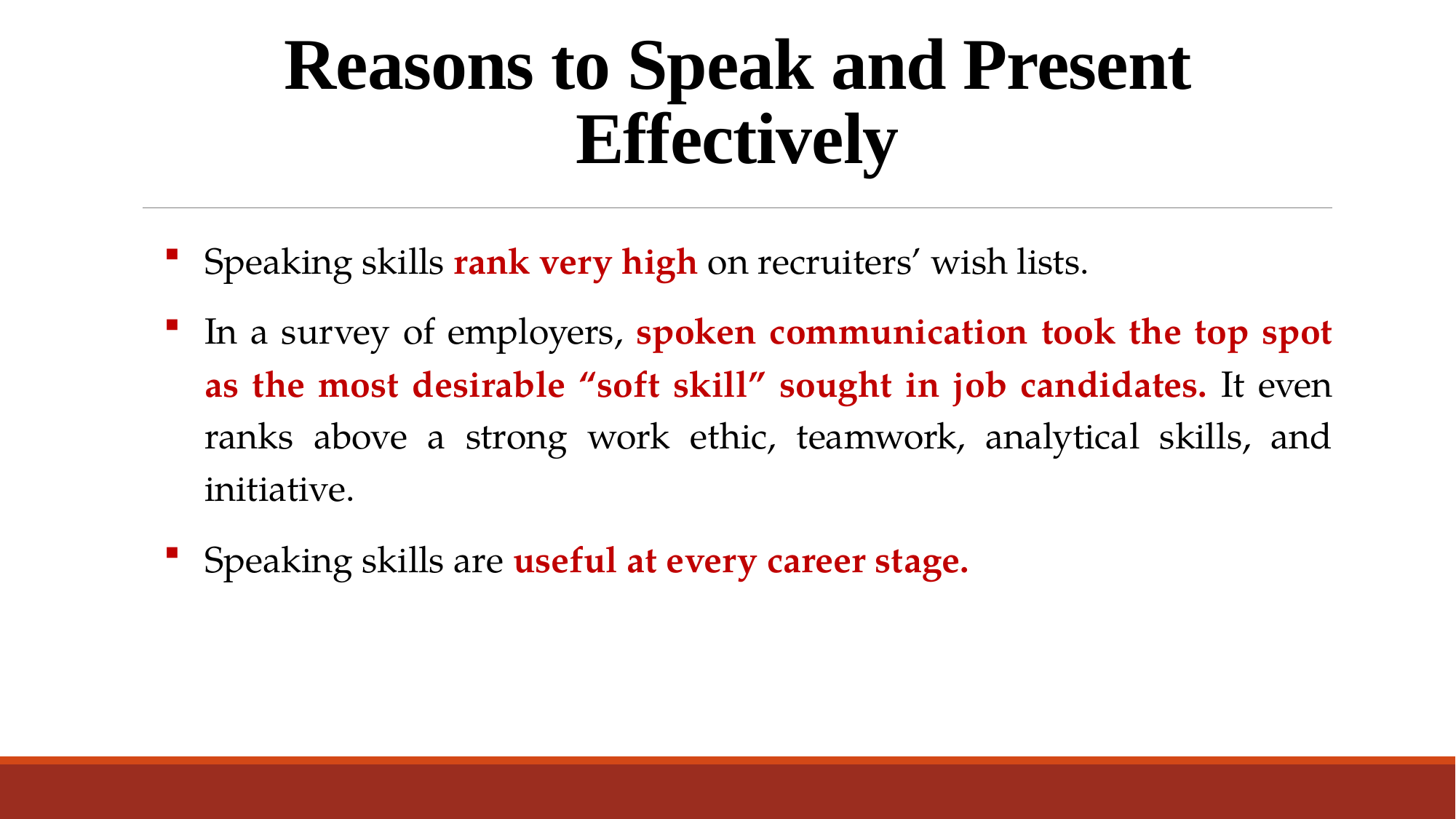

# Reasons to Speak and Present Effectively
Speaking skills rank very high on recruiters’ wish lists.
In a survey of employers, spoken communication took the top spot as the most desirable “soft skill” sought in job candidates. It even ranks above a strong work ethic, teamwork, analytical skills, and initiative.
Speaking skills are useful at every career stage.